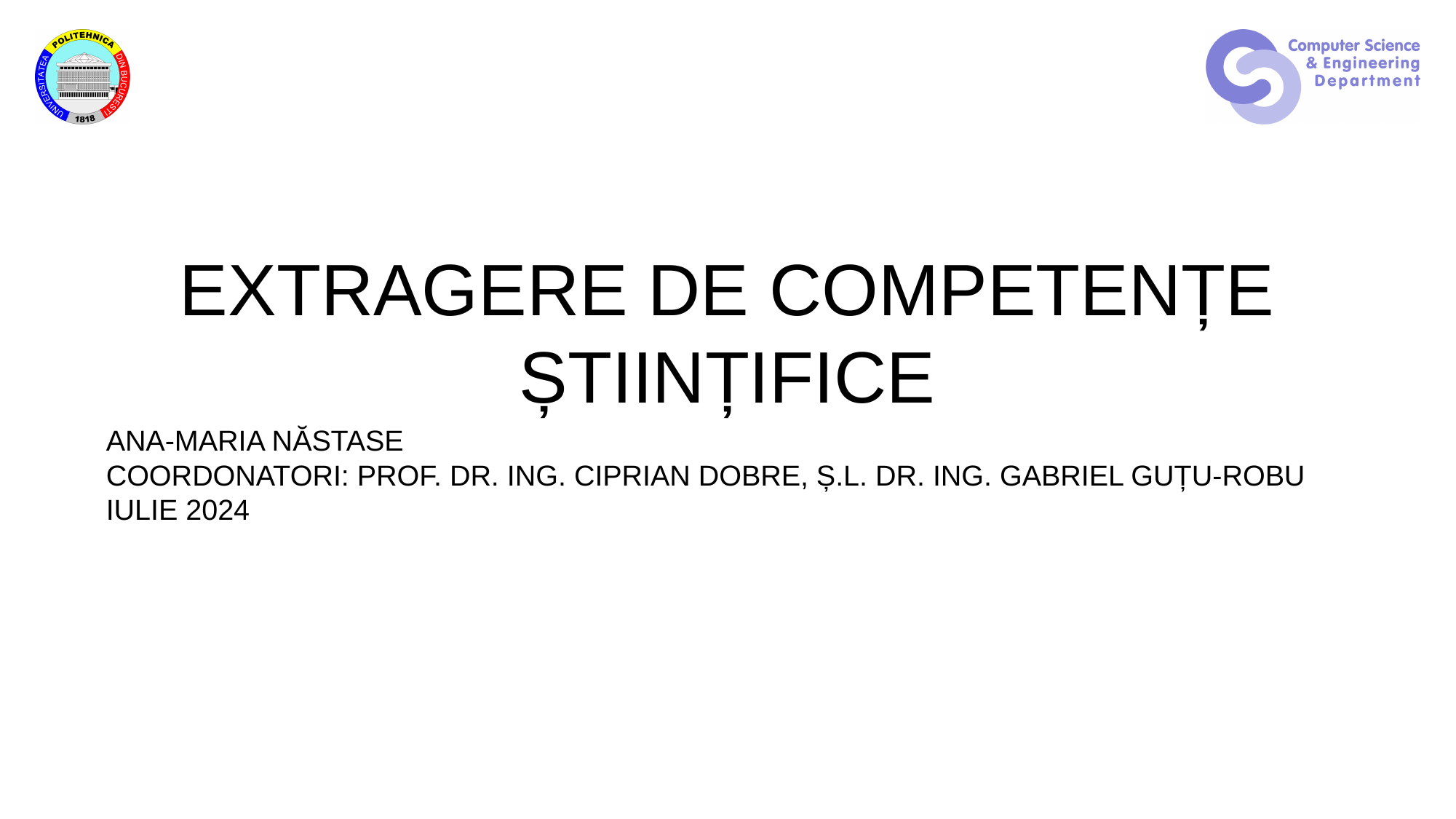

# EXTRAGERE DE COMPETENȚE ȘTIINȚIFICE
ANA-MARIA NĂSTASE
COORDONATORI: PROF. DR. ING. CIPRIAN DOBRE, Ș.L. DR. ING. GABRIEL GUȚU-ROBU
IULIE 2024